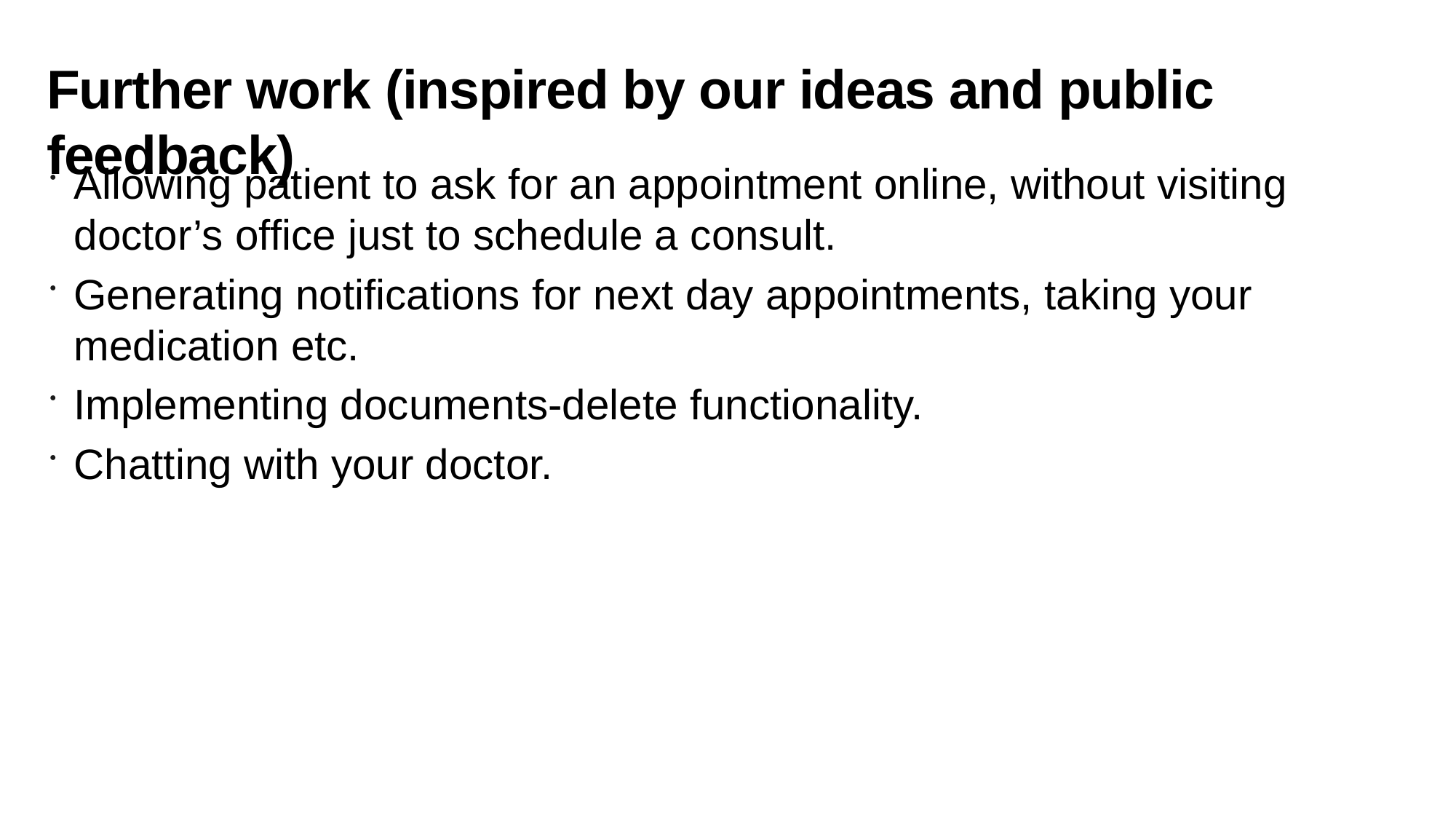

# Further work (inspired by our ideas and public feedback)
Allowing patient to ask for an appointment online, without visiting doctor’s office just to schedule a consult.
Generating notifications for next day appointments, taking your medication etc.
Implementing documents-delete functionality.
Chatting with your doctor.